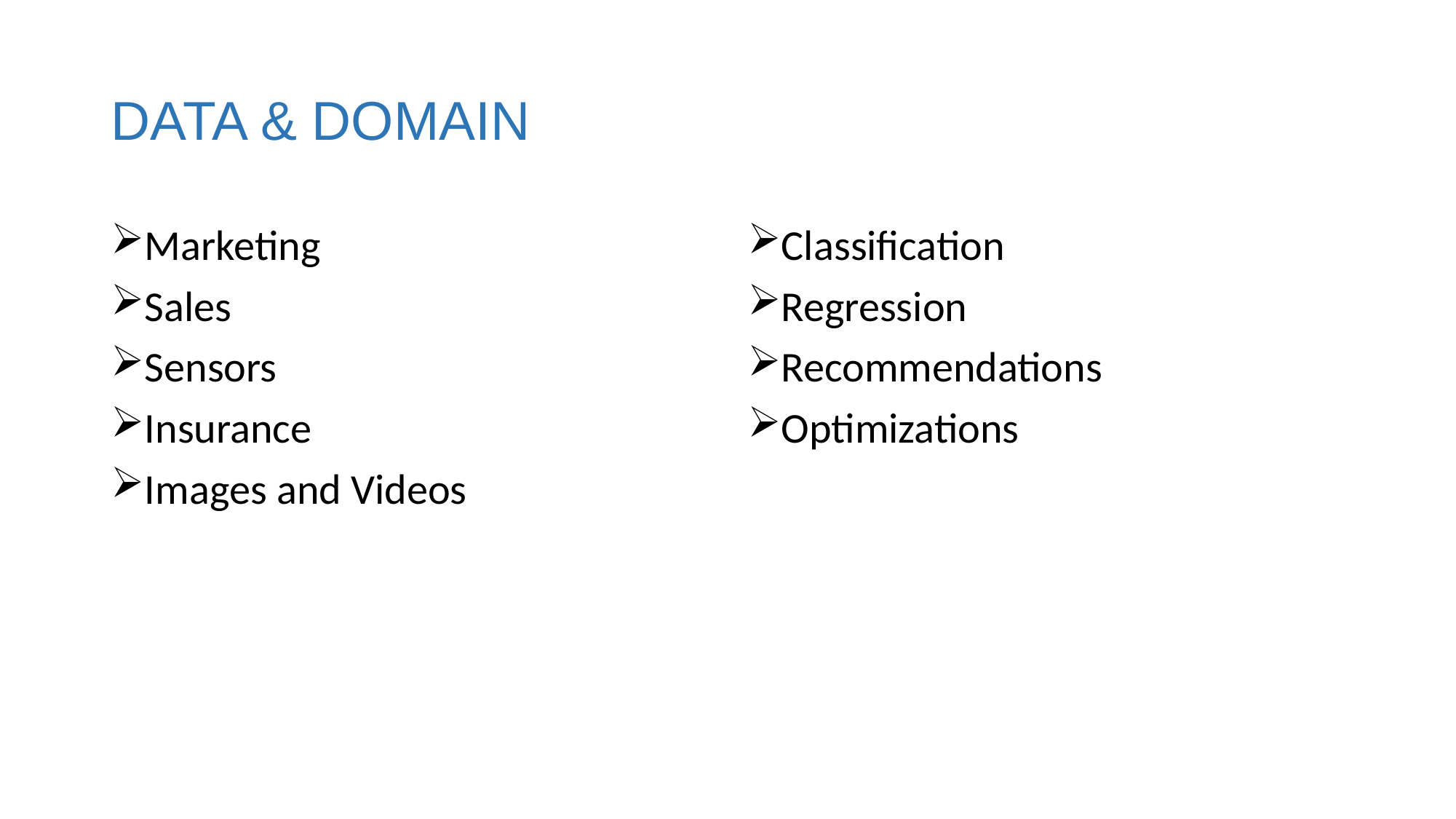

# DATA & DOMAIN
Marketing
Sales
Sensors
Insurance
Images and Videos
Classification
Regression
Recommendations
Optimizations